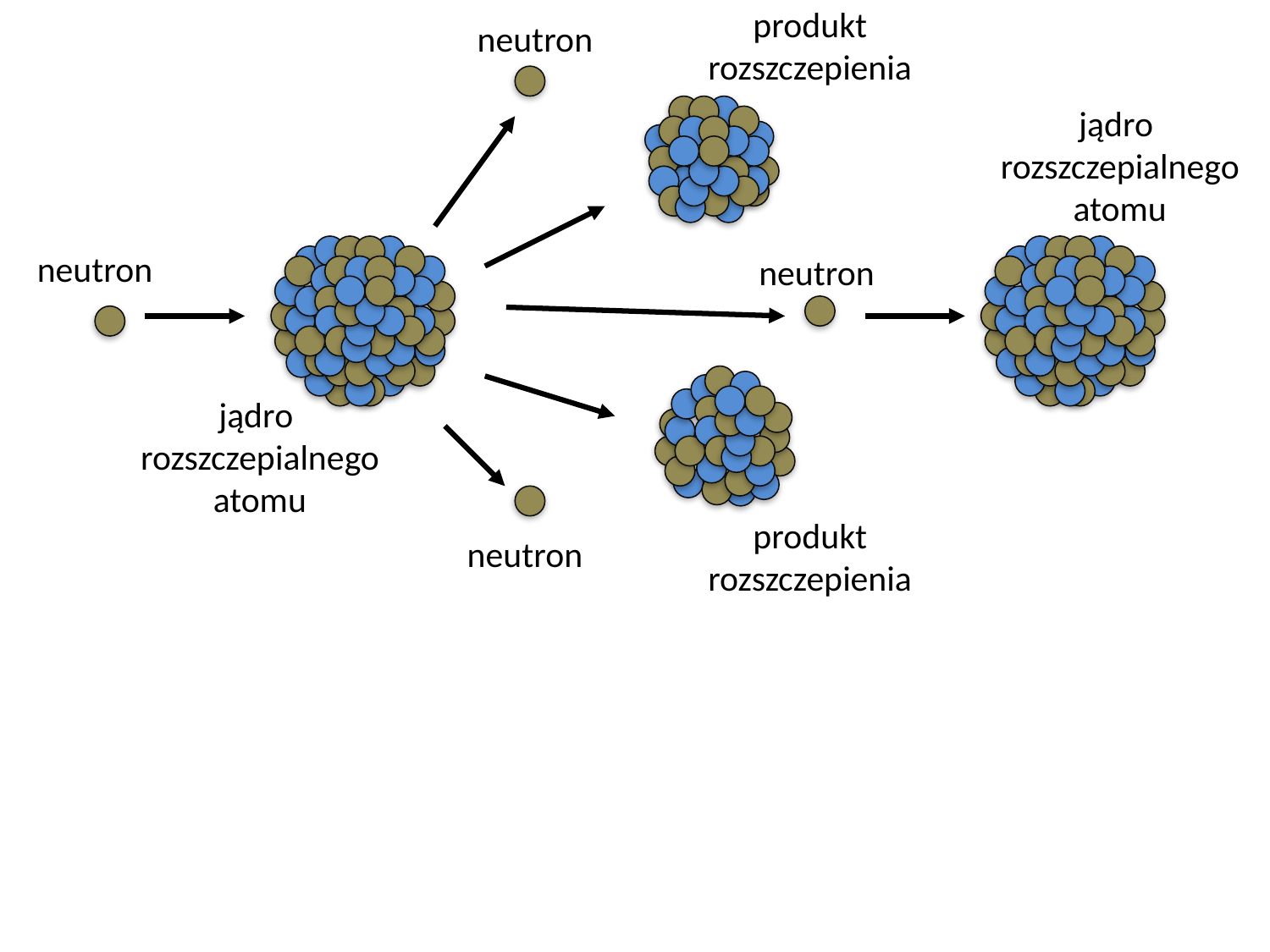

produkt rozszczepienia
neutron

jądro
rozszczepialnego atomu

neutron
neutron

jądro
rozszczepialnego atomu

produkt rozszczepienia
neutron